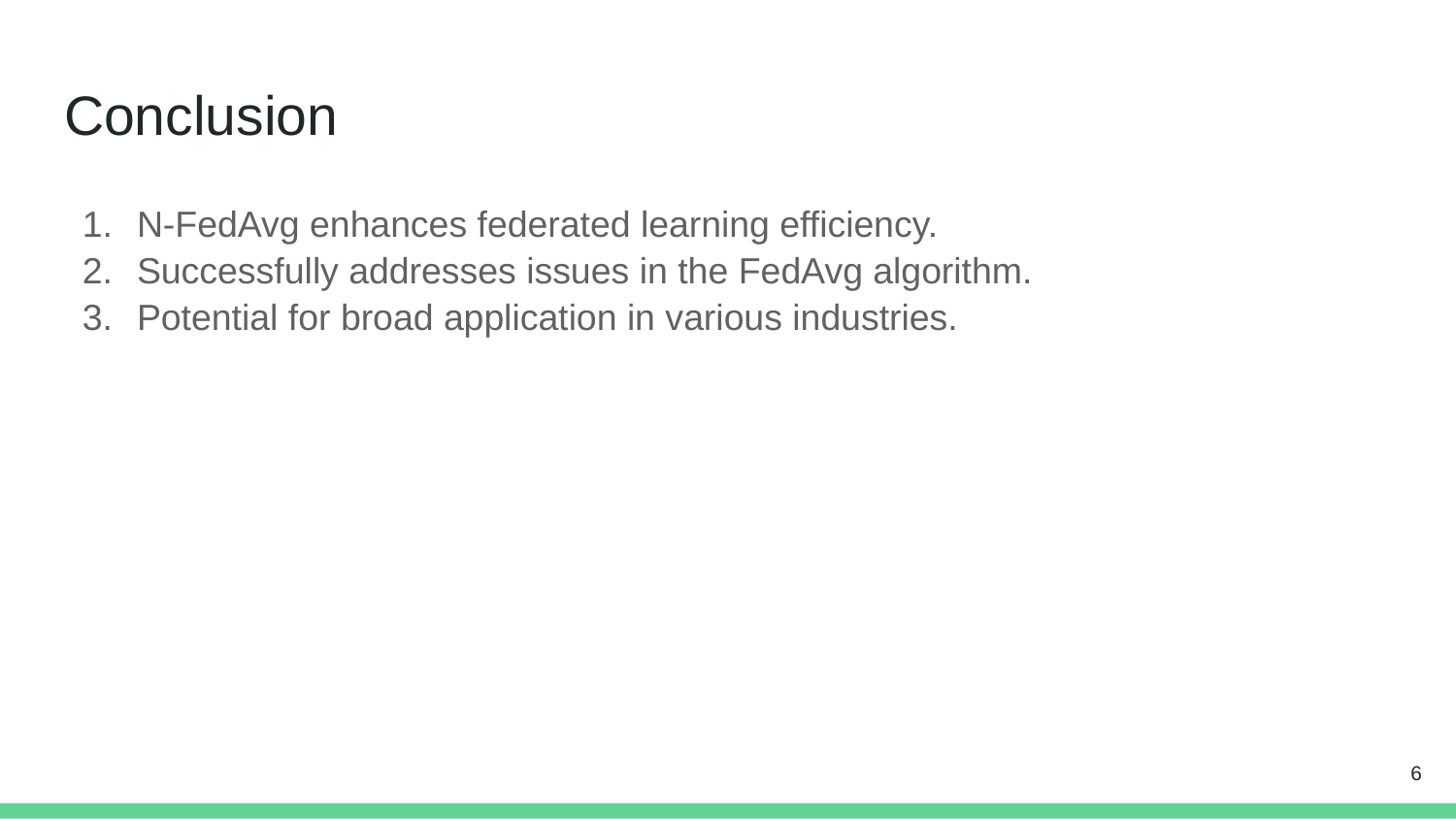

# Conclusion
N-FedAvg enhances federated learning efficiency.
Successfully addresses issues in the FedAvg algorithm.
Potential for broad application in various industries.
6